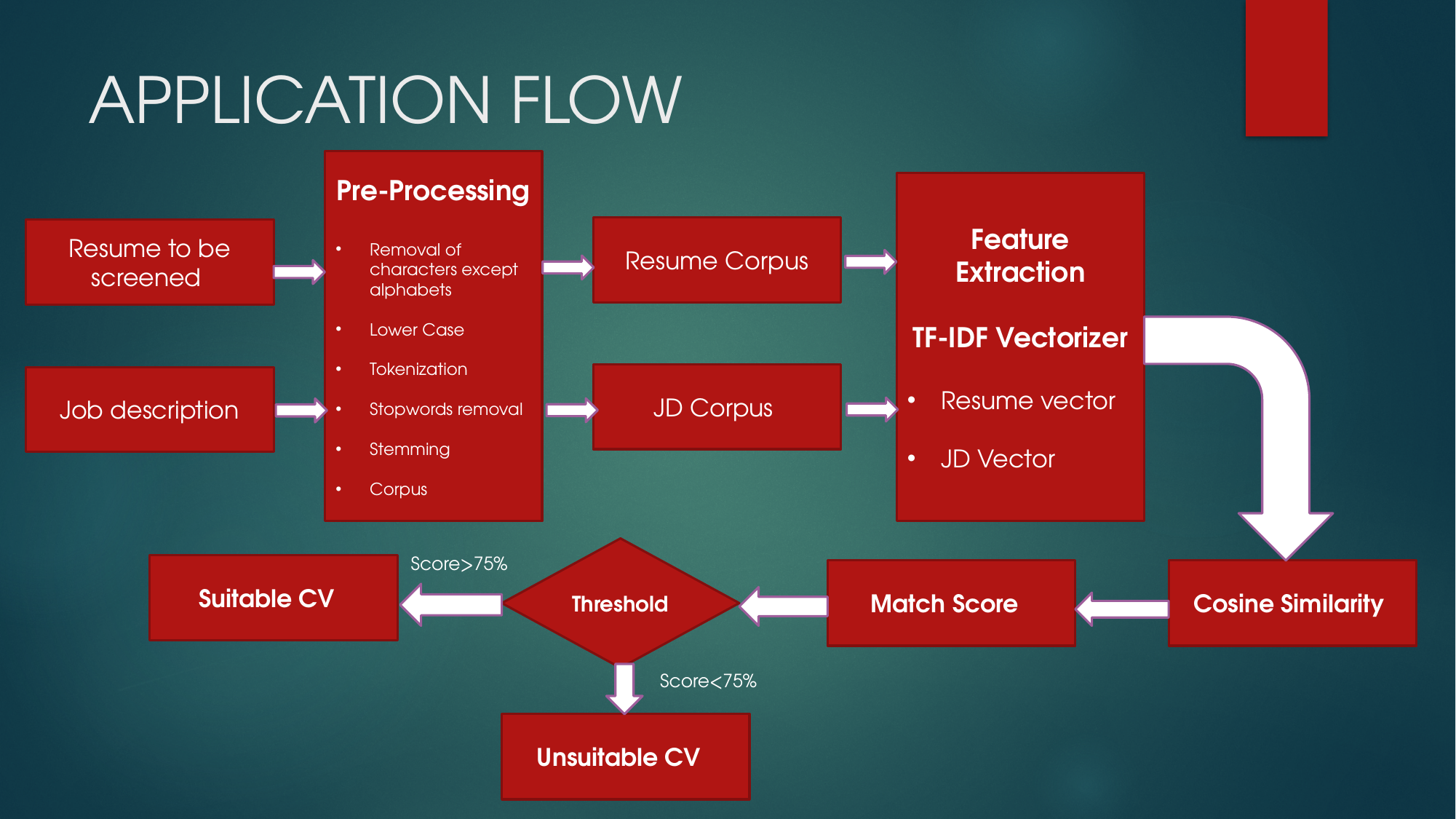

# APPLICATION FLOW
Pre-Processing

Removal of characters except alphabets

Lower Case

Tokenization

Stopwords removal

Stemming

Corpus
Feature Extraction

TF-IDF Vectorizer

Resume vector

JD Vector
Resume Corpus
Resume to be screened

JD Corpus
Job description

Threshold
Score>75%
Suitable CV
Match Score
Cosine Similarity

Score<75%

Unsuitable CV